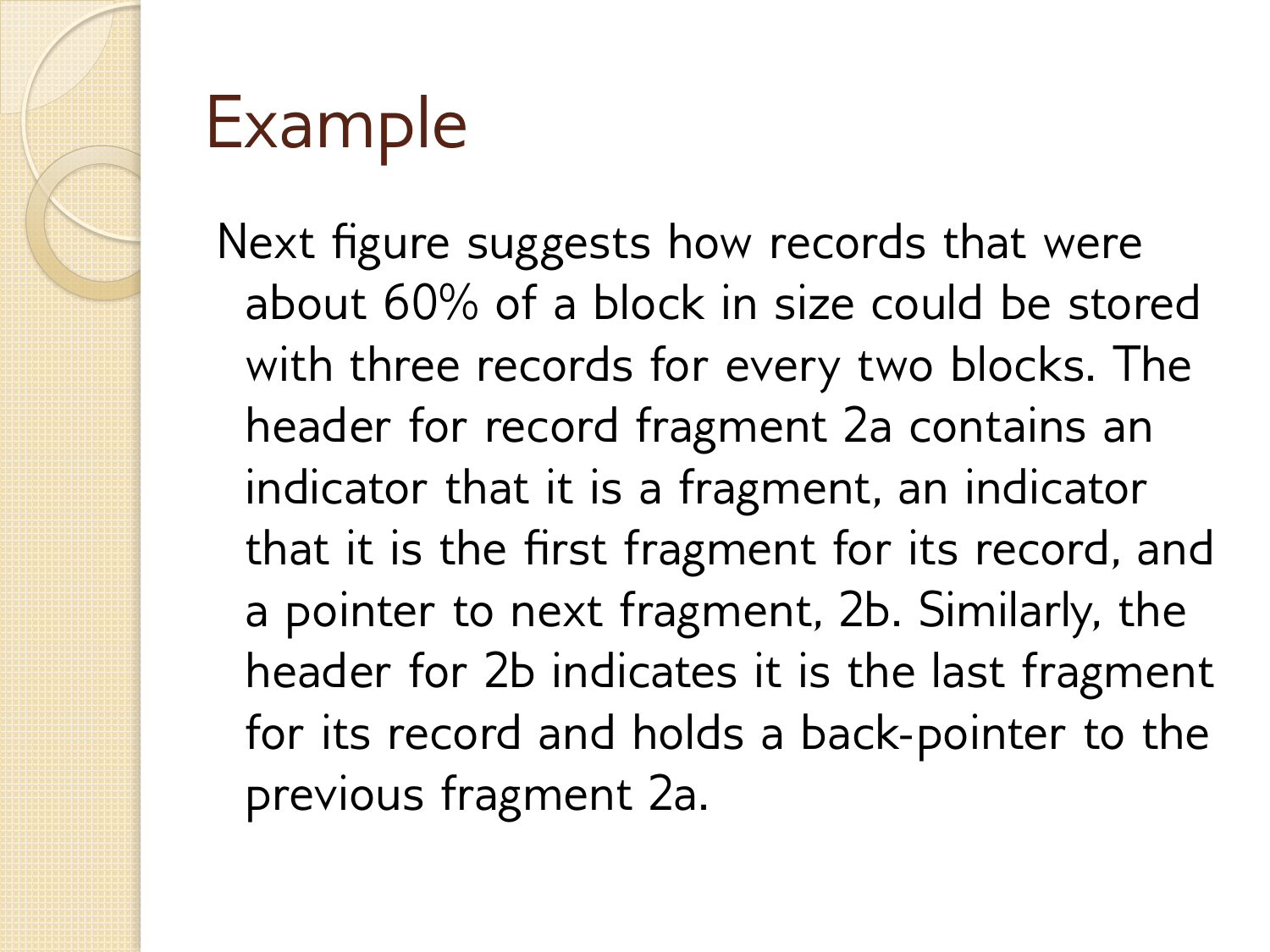

# Example
Next figure suggests how records that were about 60% of a block in size could be stored with three records for every two blocks. The header for record fragment 2a contains an indicator that it is a fragment, an indicator that it is the first fragment for its record, and a pointer to next fragment, 2b. Similarly, the header for 2b indicates it is the last fragment for its record and holds a back-pointer to the previous fragment 2a.